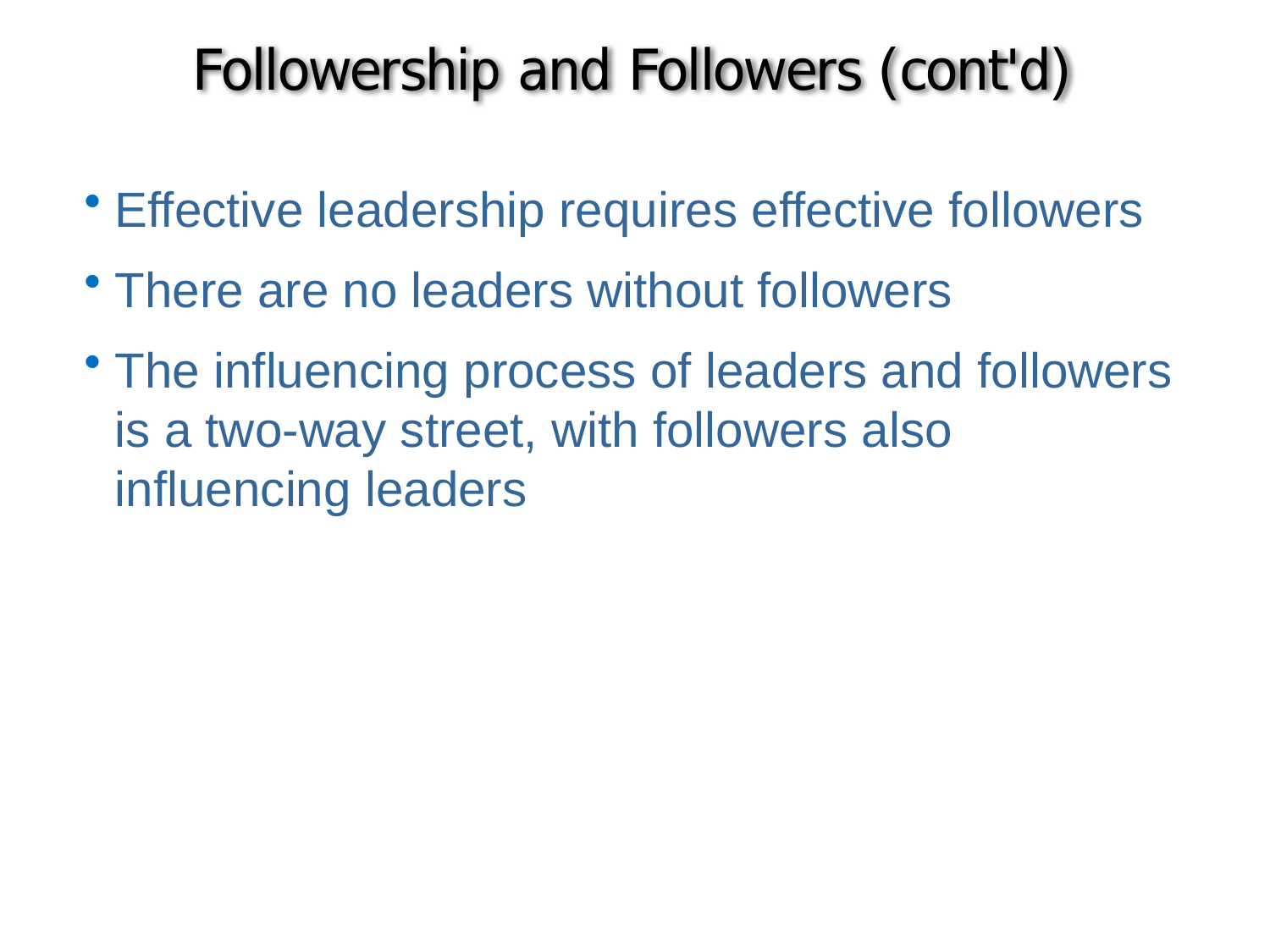

# Followership and Followers (cont'd)
Effective leadership requires effective followers
There are no leaders without followers
The influencing process of leaders and followers is a two-way street, with followers also influencing leaders